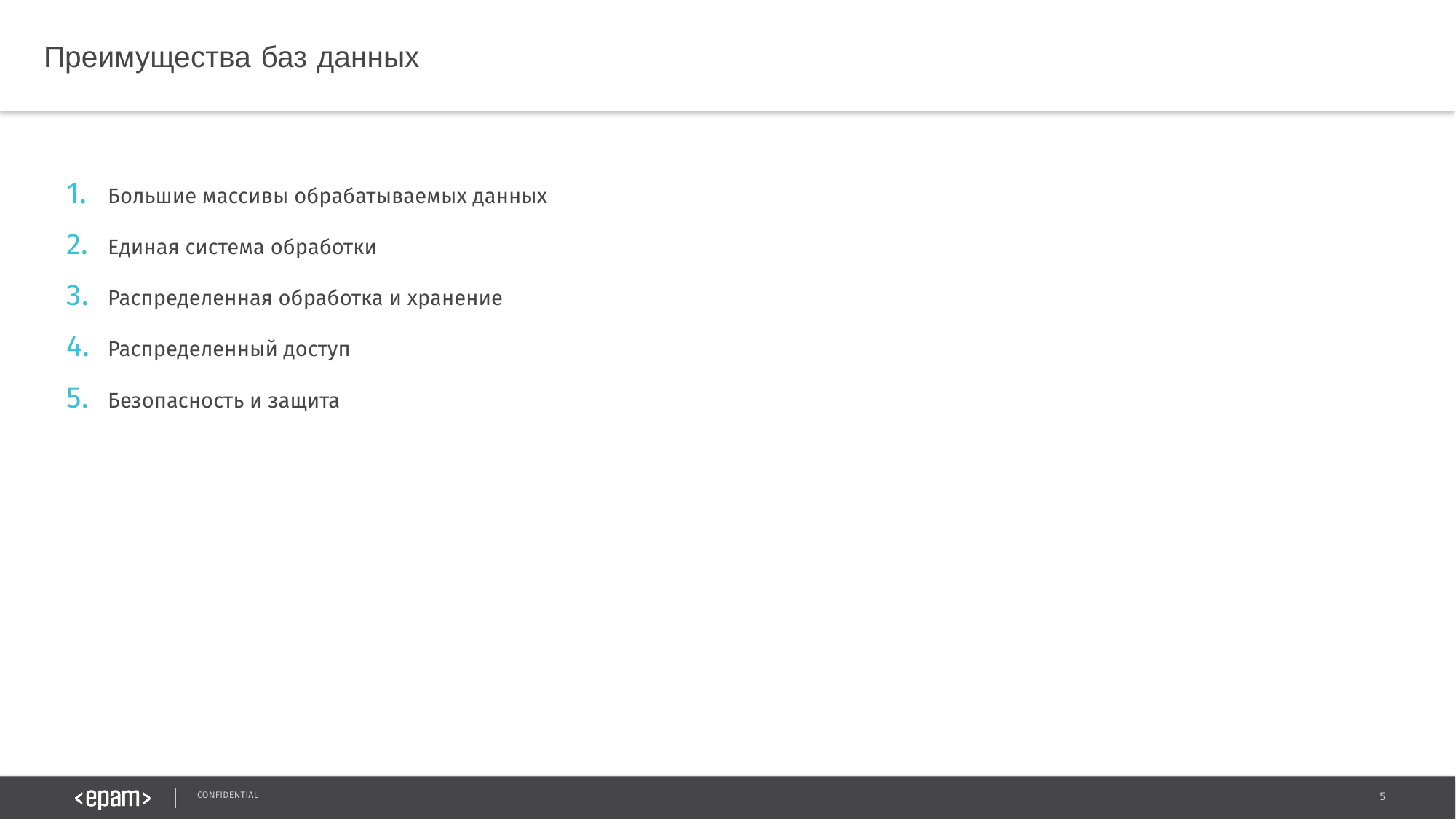

Преимущества баз данных
Большие массивы обрабатываемых данных
Единая система обработки
Распределенная обработка и хранение
Распределенный доступ
Безопасность и защита